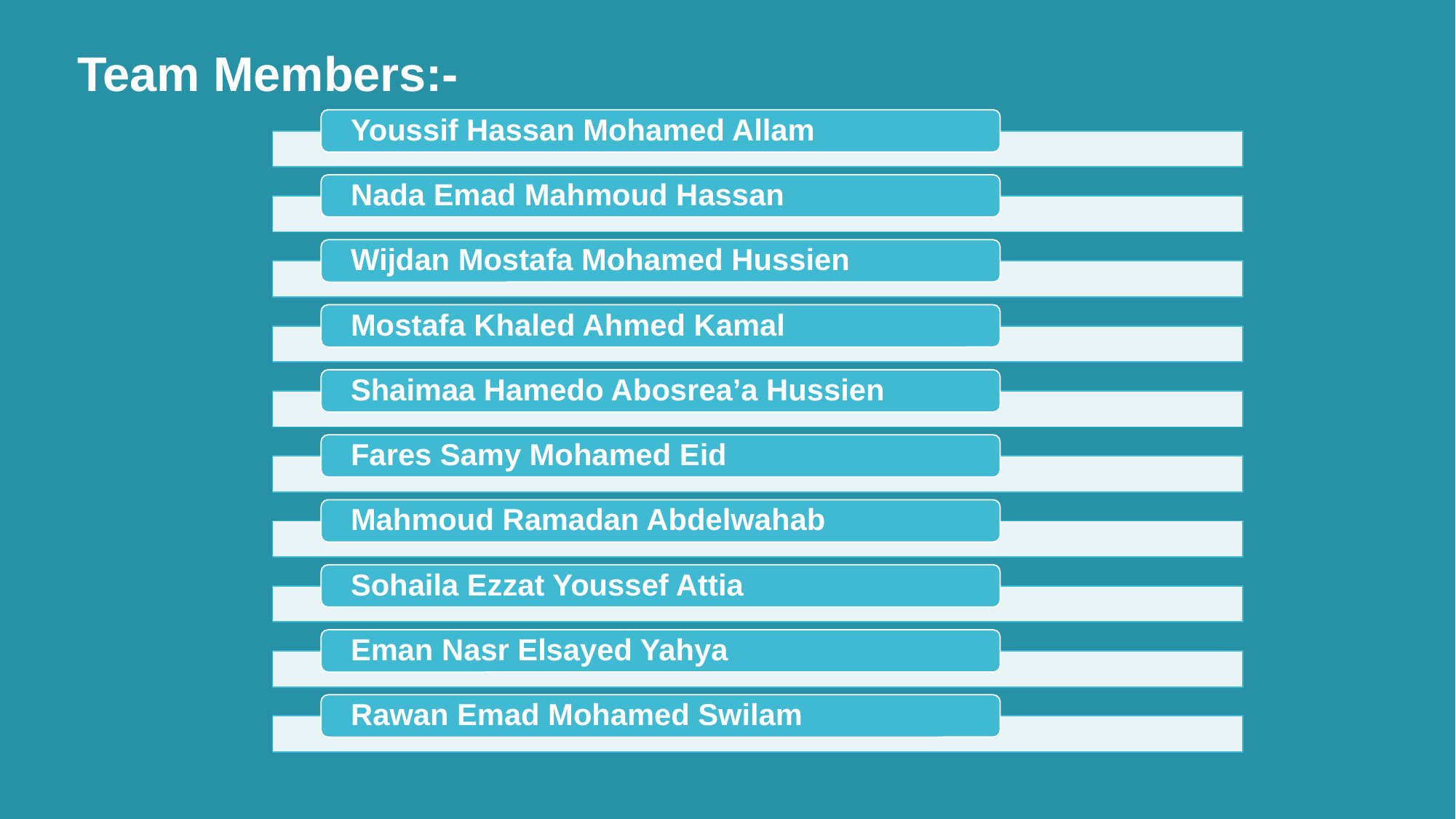

Team Members:-
Youssif Hassan Mohamed Allam
Nada Emad Mahmoud Hassan
Wijdan Mostafa Mohamed Hussien
Mostafa Khaled Ahmed Kamal
Shaimaa Hamedo Abosrea’a Hussien
Fares Samy Mohamed Eid
Mahmoud Ramadan Abdelwahab
Sohaila Ezzat Youssef Attia
Eman Nasr Elsayed Yahya
Rawan Emad Mohamed Swilam